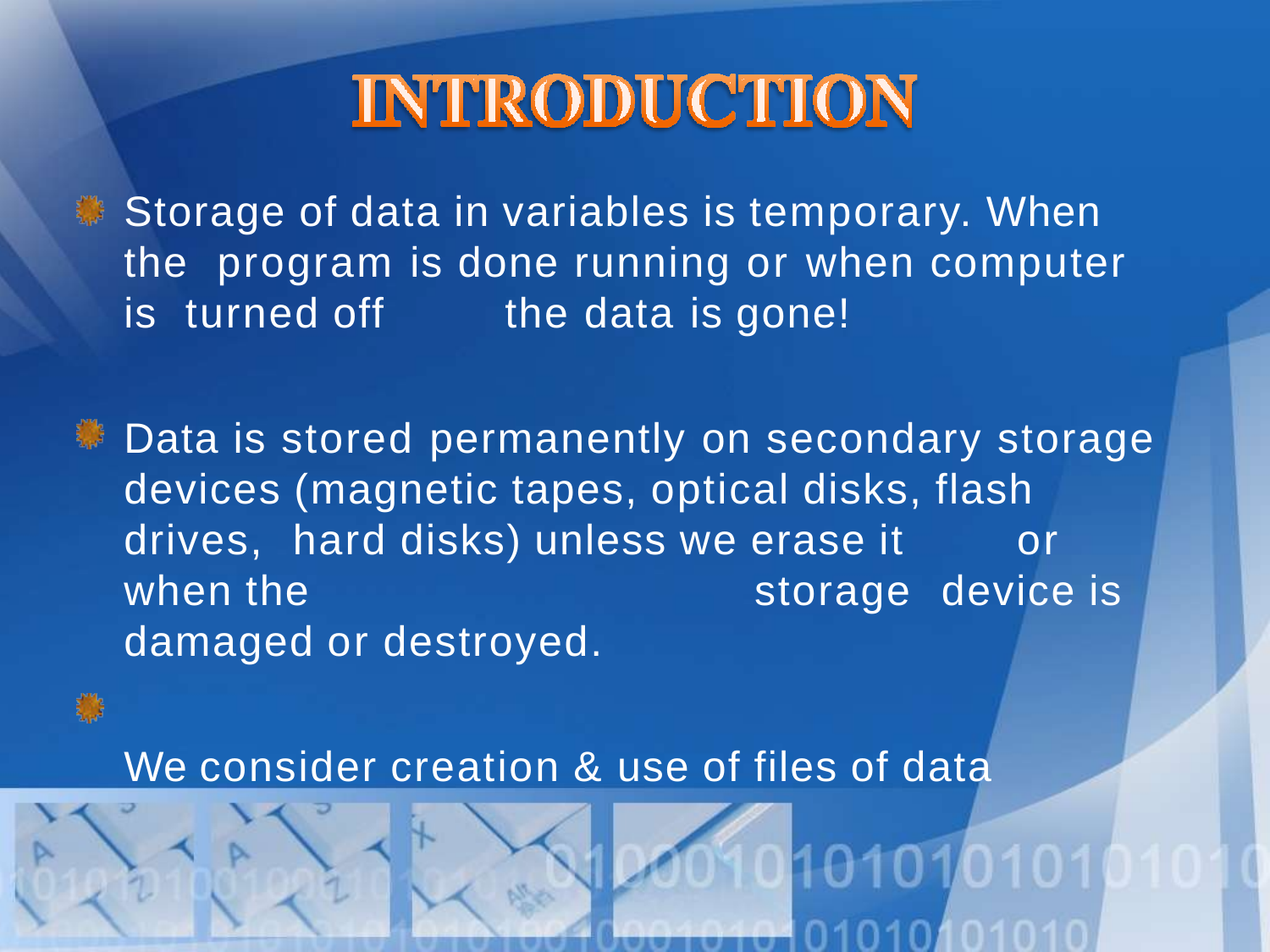

Storage of data in variables is temporary. When the  program is done running or when computer is  turned off	the data is gone!

Data is stored permanently on secondary storage  devices (magnetic tapes, optical disks, flash drives,  hard disks) unless we erase it	or when the	storage  device is damaged or destroyed.

We consider creation & use of files of data